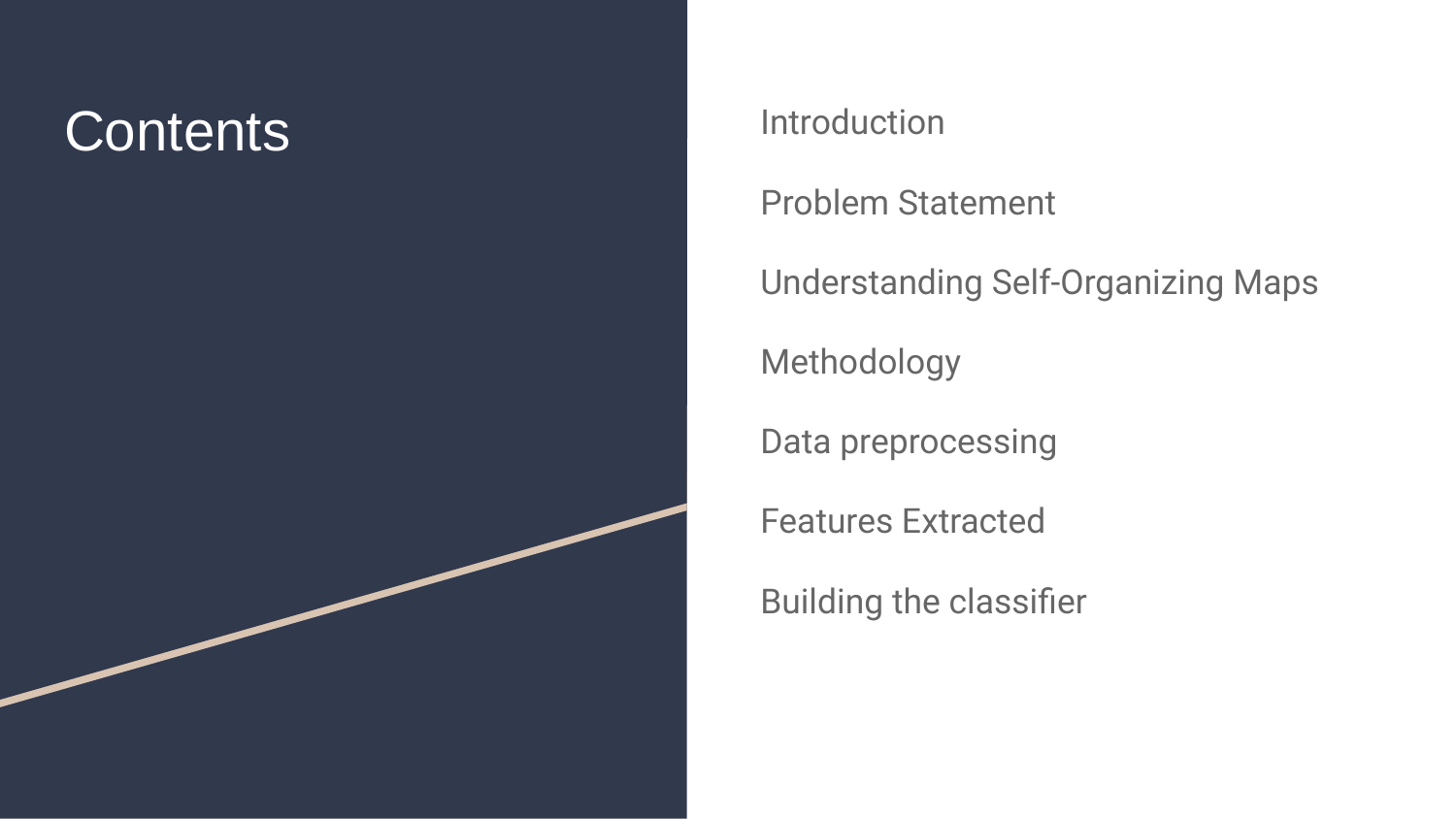

# Contents
Introduction
Problem Statement
Understanding Self-Organizing Maps
Methodology
Data preprocessing
Features Extracted
Building the classifier